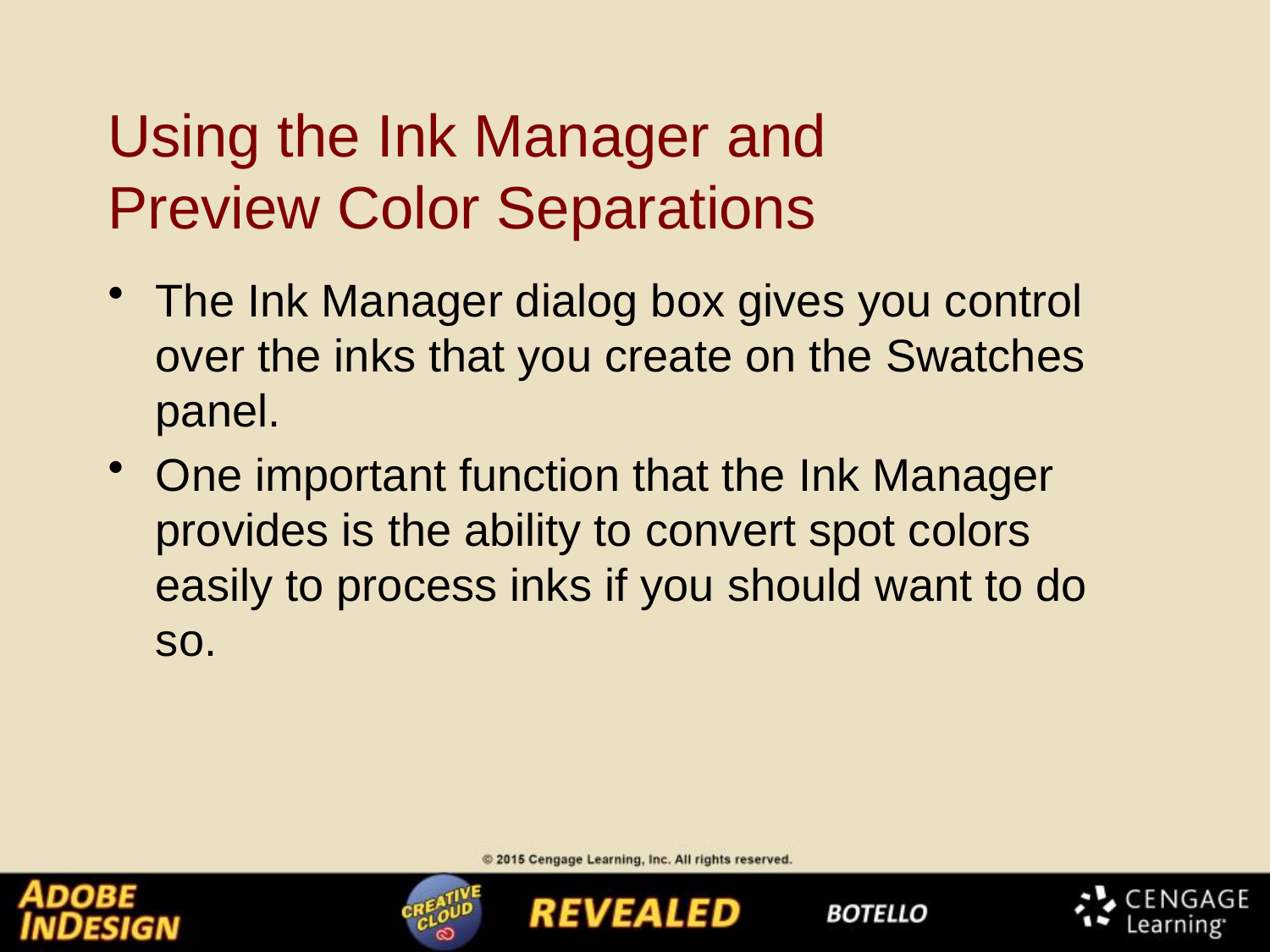

# Using the Ink Manager and Preview Color Separations
The Ink Manager dialog box gives you control over the inks that you create on the Swatches panel.
One important function that the Ink Manager provides is the ability to convert spot colors easily to process inks if you should want to do so.